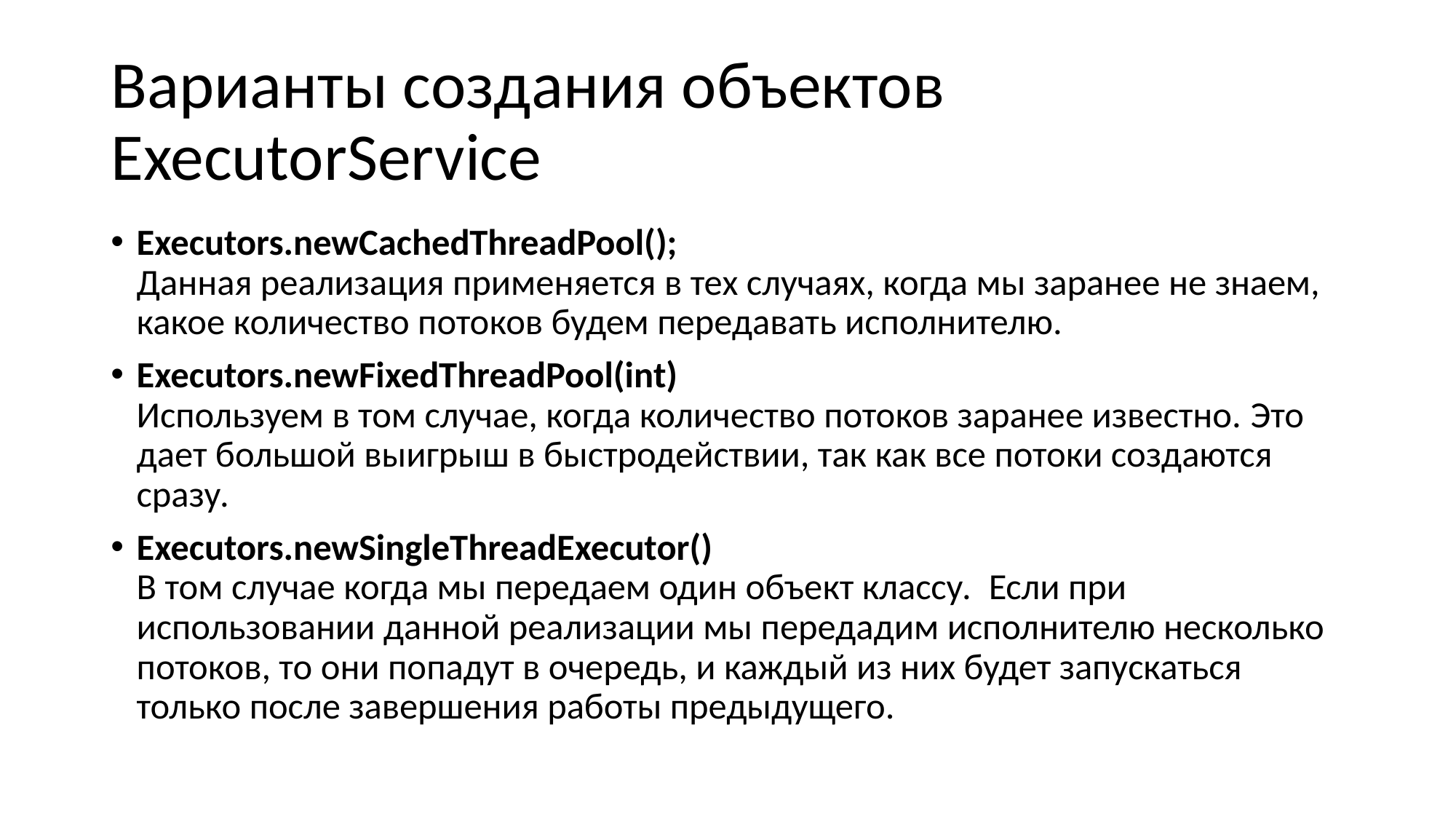

# Варианты создания объектов ExecutorService
Executors.newCachedThreadPool();
Данная реализация применяется в тех случаях, когда мы заранее не знаем, какое количество потоков будем передавать исполнителю.
Executors.newFixedThreadPool(int)
Используем в том случае, когда количество потоков заранее известно. Это дает большой выигрыш в быстродействии, так как все потоки создаются сразу.
Executors.newSingleThreadExecutor()
В том случае когда мы передаем один объект классу.  Если при использовании данной реализации мы передадим исполнителю несколько потоков, то они попадут в очередь, и каждый из них будет запускаться только после завершения работы предыдущего.